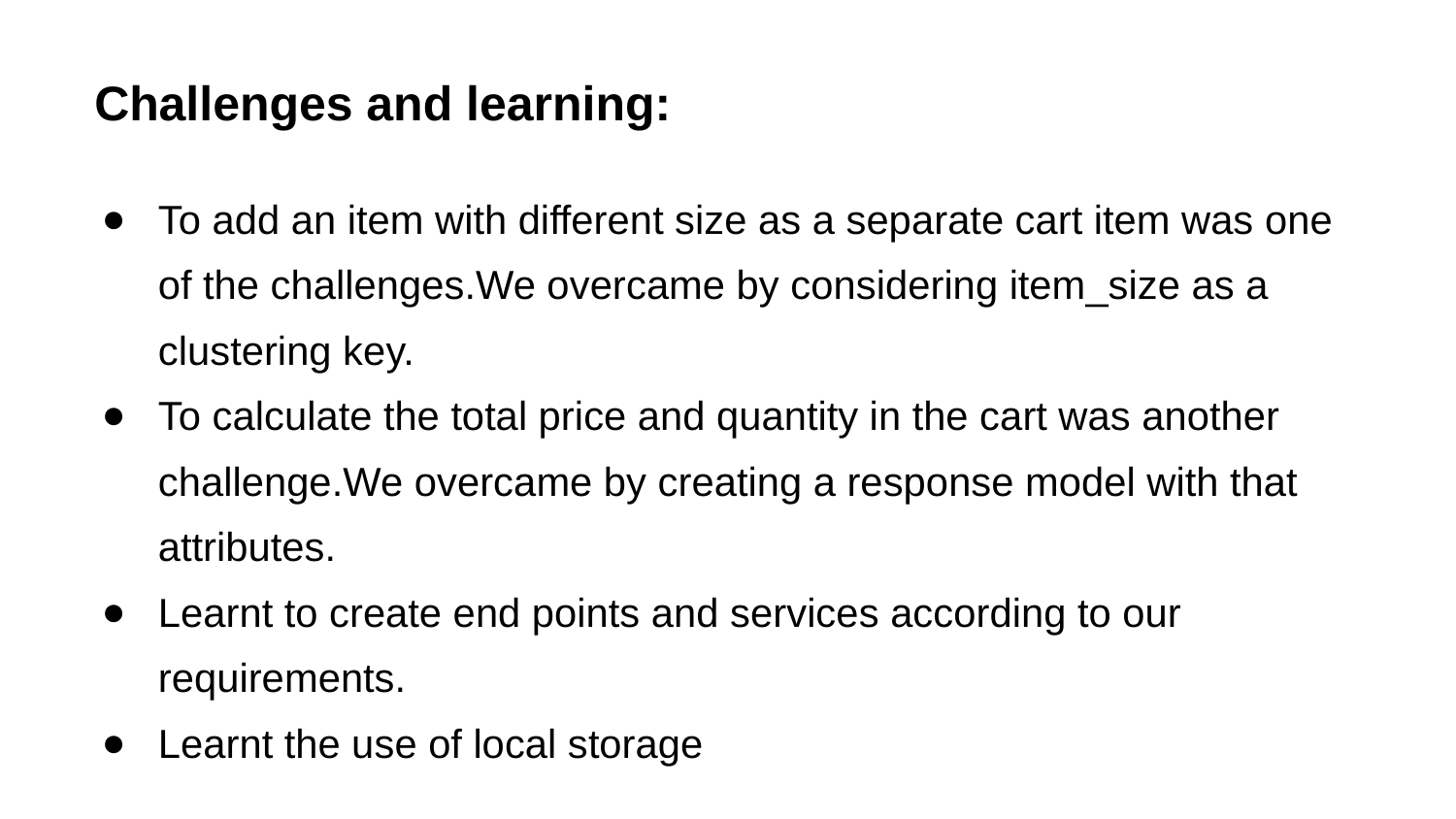

Challenges and learning:
To add an item with different size as a separate cart item was one of the challenges.We overcame by considering item_size as a clustering key.
To calculate the total price and quantity in the cart was another challenge.We overcame by creating a response model with that attributes.
Learnt to create end points and services according to our requirements.
Learnt the use of local storage